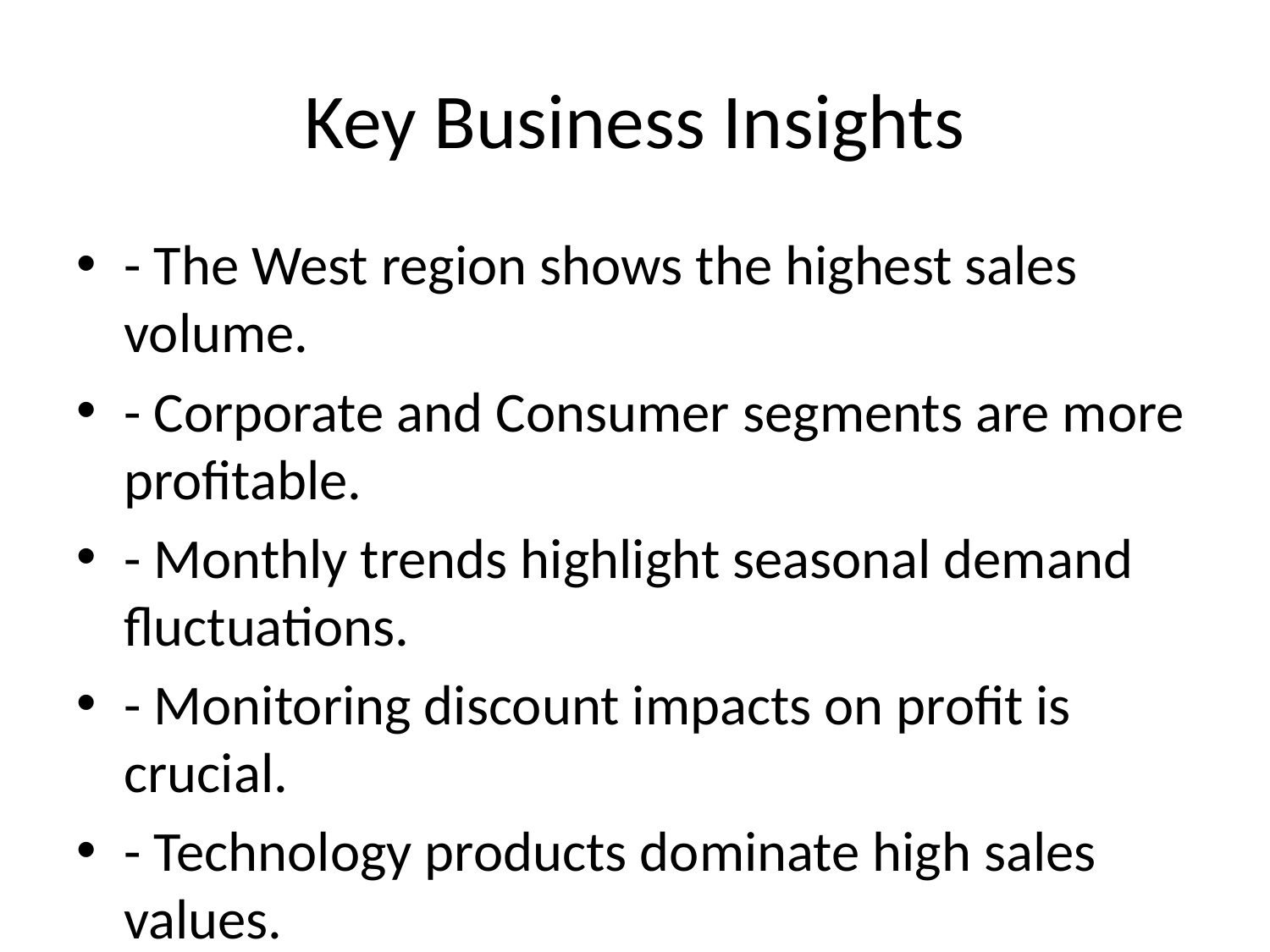

# Key Business Insights
- The West region shows the highest sales volume.
- Corporate and Consumer segments are more profitable.
- Monthly trends highlight seasonal demand fluctuations.
- Monitoring discount impacts on profit is crucial.
- Technology products dominate high sales values.